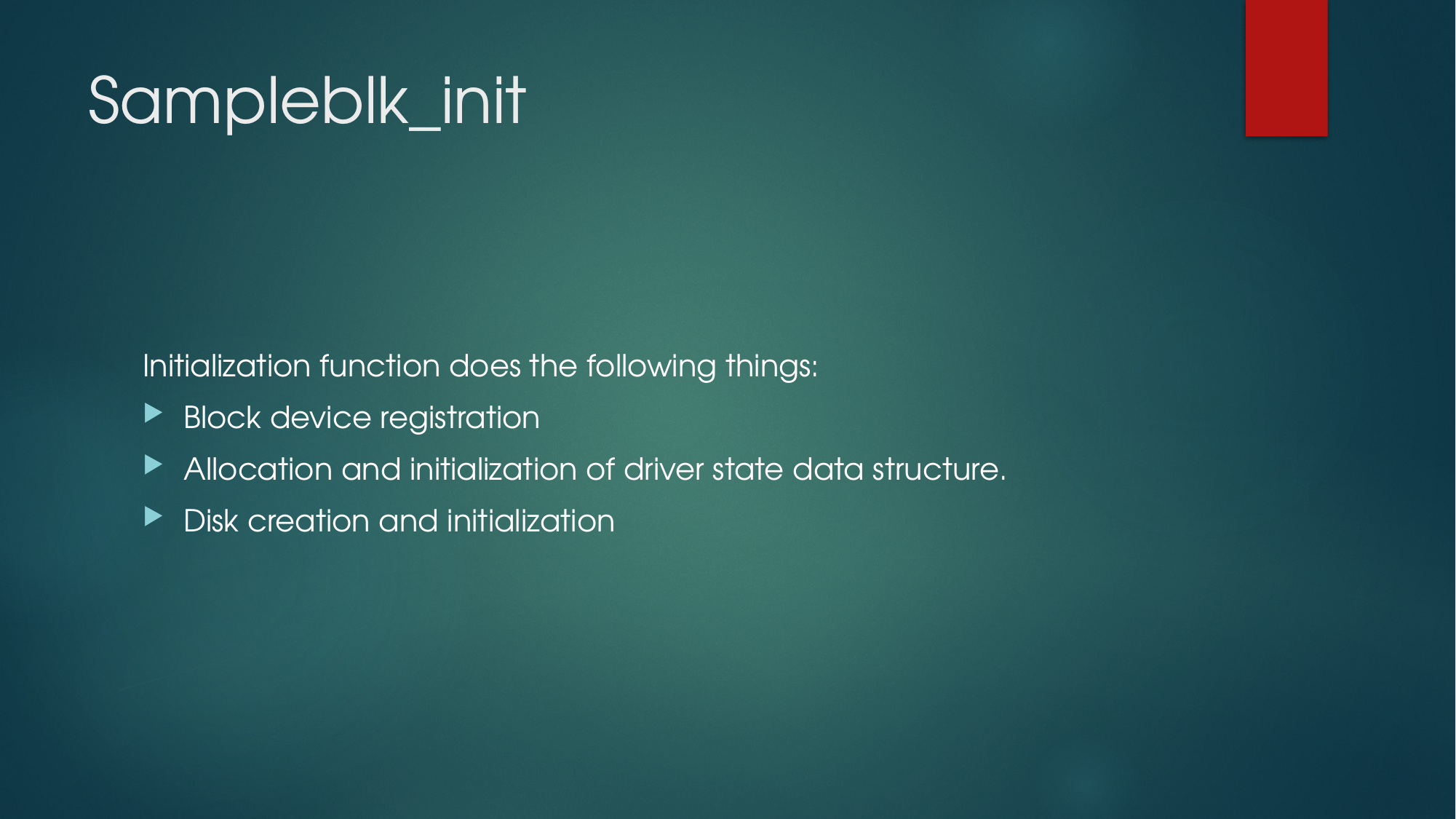

# Sampleblk_init
Initialization function does the following things:
Block device registration
Allocation and initialization of driver state data structure.
Disk creation and initialization